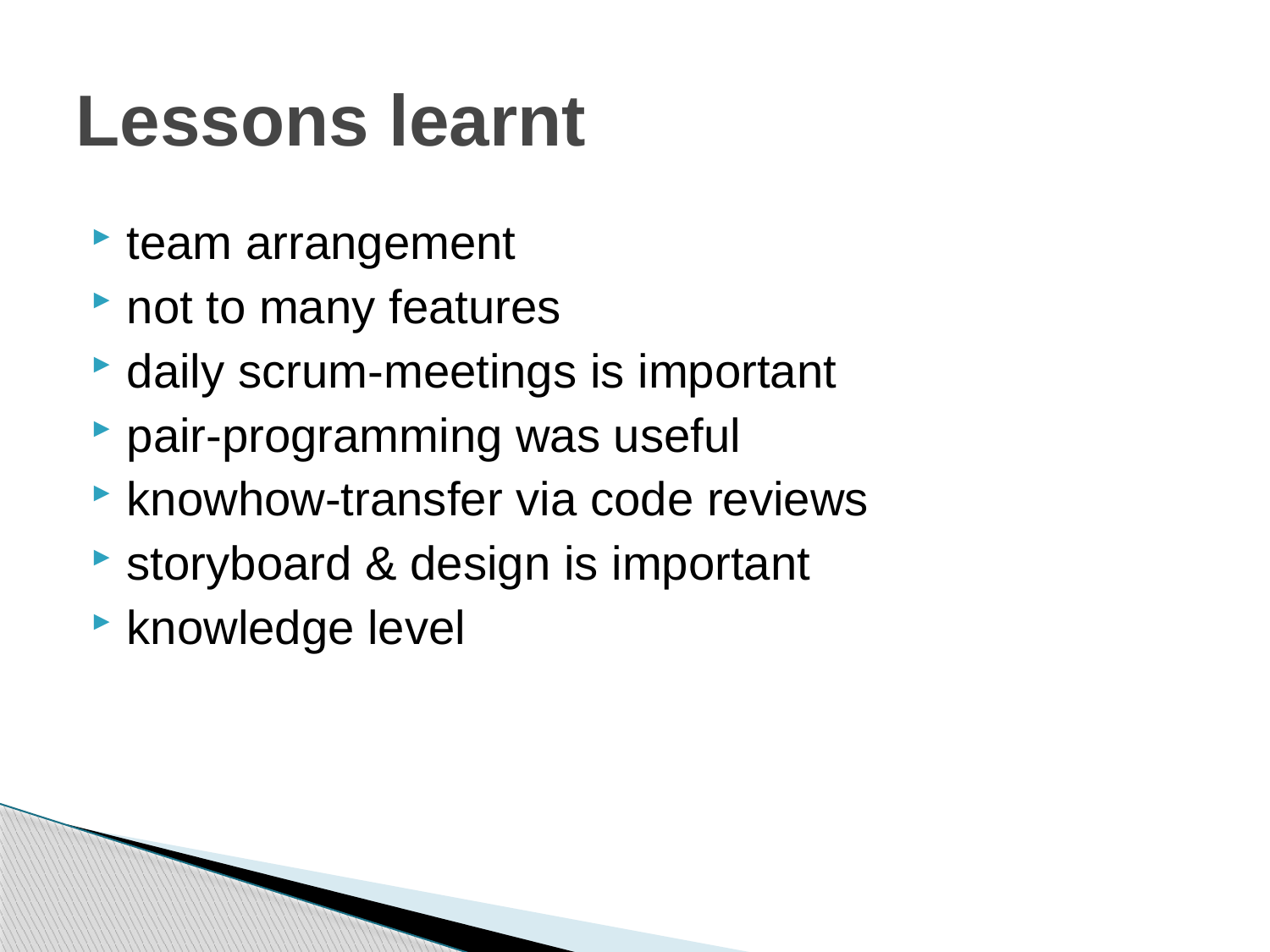

# Lessons learnt
team arrangement
not to many features
daily scrum-meetings is important
pair-programming was useful
knowhow-transfer via code reviews
storyboard & design is important
knowledge level